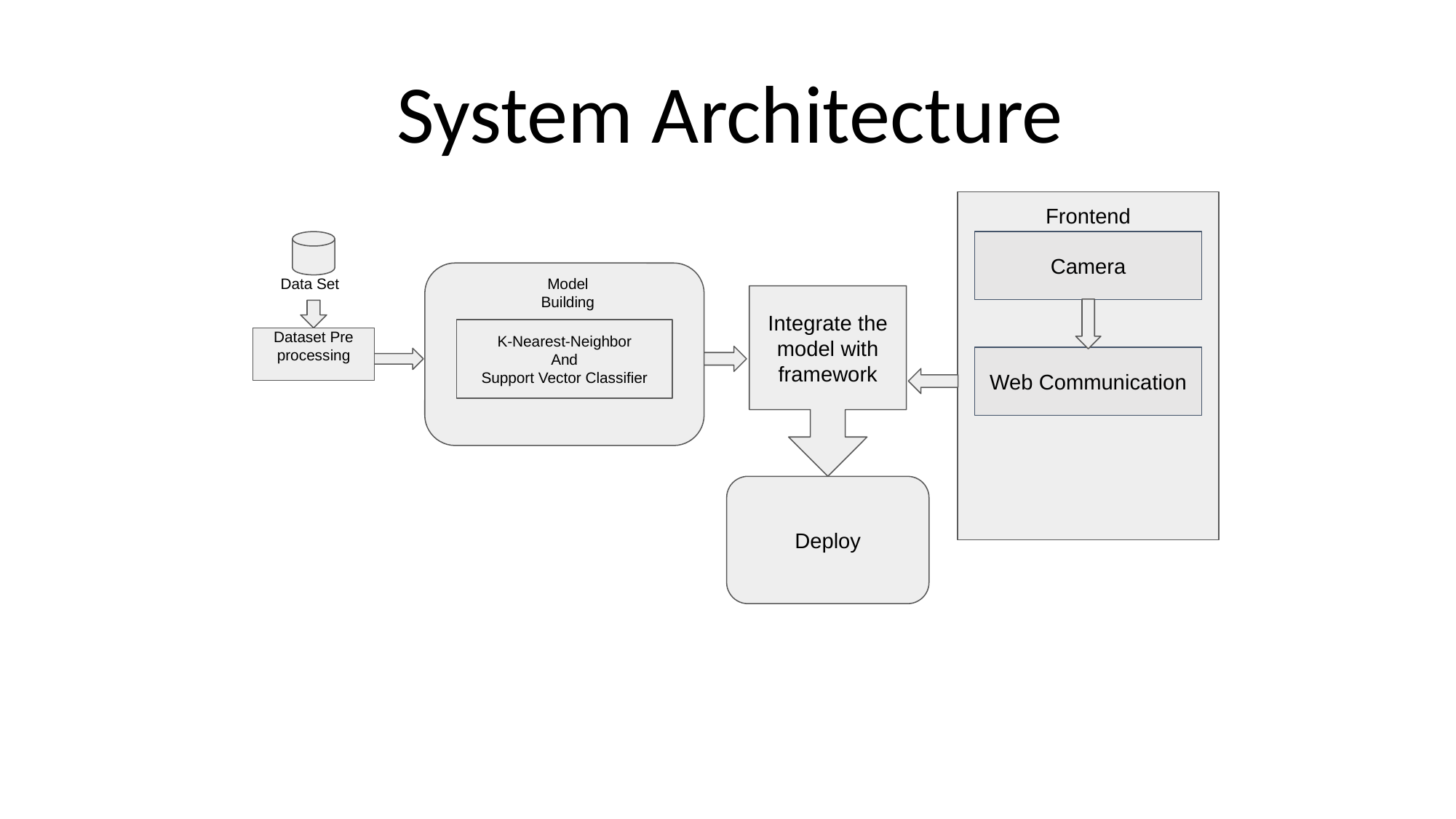

# System Architecture
Frontend

Camera

Model Building
Data Set

Integrate the model with framework

K-Nearest-Neighbor
And
Support Vector Classifier
Dataset Pre processing

Web Communication

Deploy